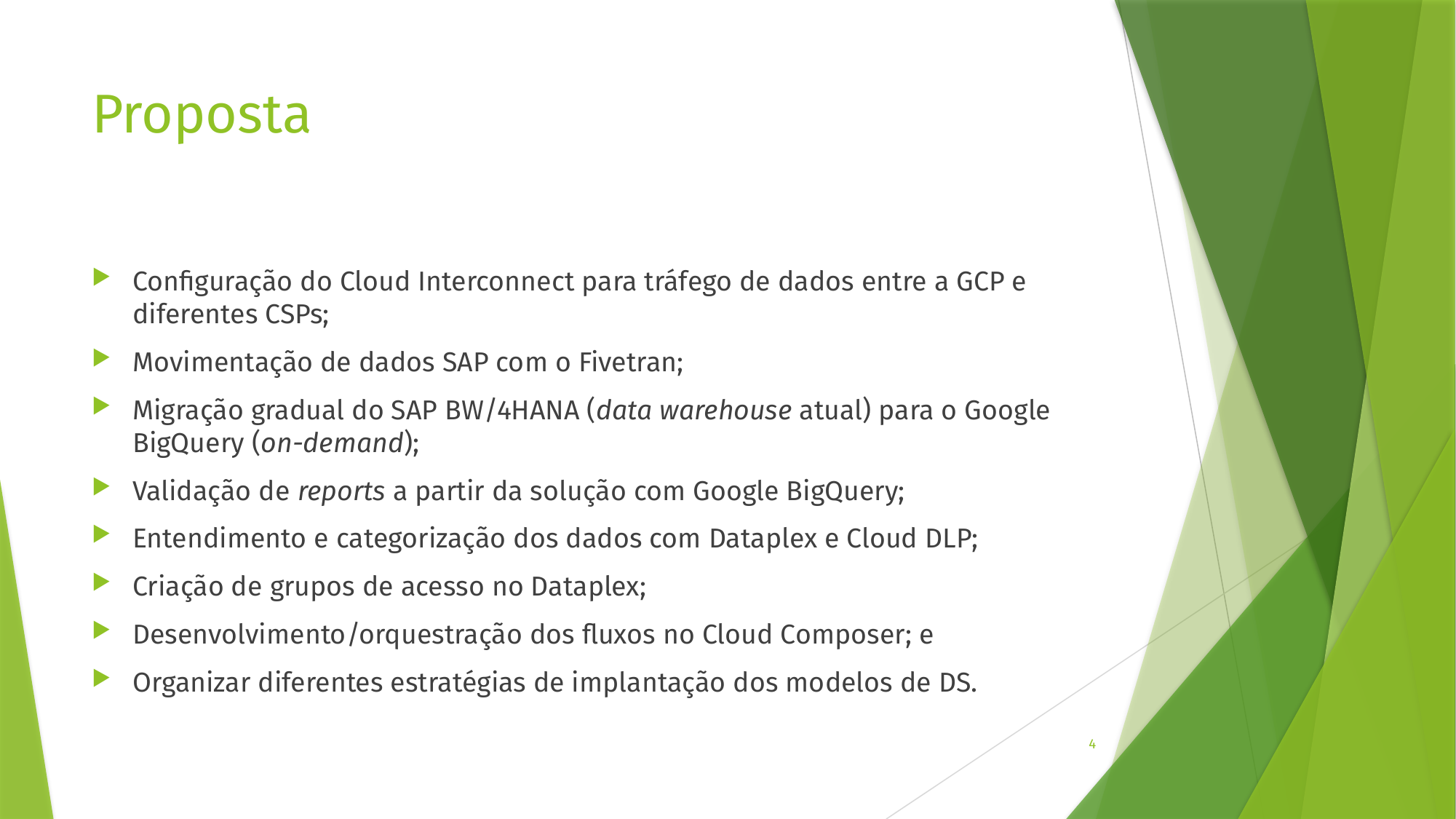

# Proposta
Configuração do Cloud Interconnect para tráfego de dados entre a GCP e diferentes CSPs;
Movimentação de dados SAP com o Fivetran;
Migração gradual do SAP BW/4HANA (data warehouse atual) para o Google BigQuery (on-demand);
Validação de reports a partir da solução com Google BigQuery;
Entendimento e categorização dos dados com Dataplex e Cloud DLP;
Criação de grupos de acesso no Dataplex;
Desenvolvimento/orquestração dos fluxos no Cloud Composer; e
Organizar diferentes estratégias de implantação dos modelos de DS.

4